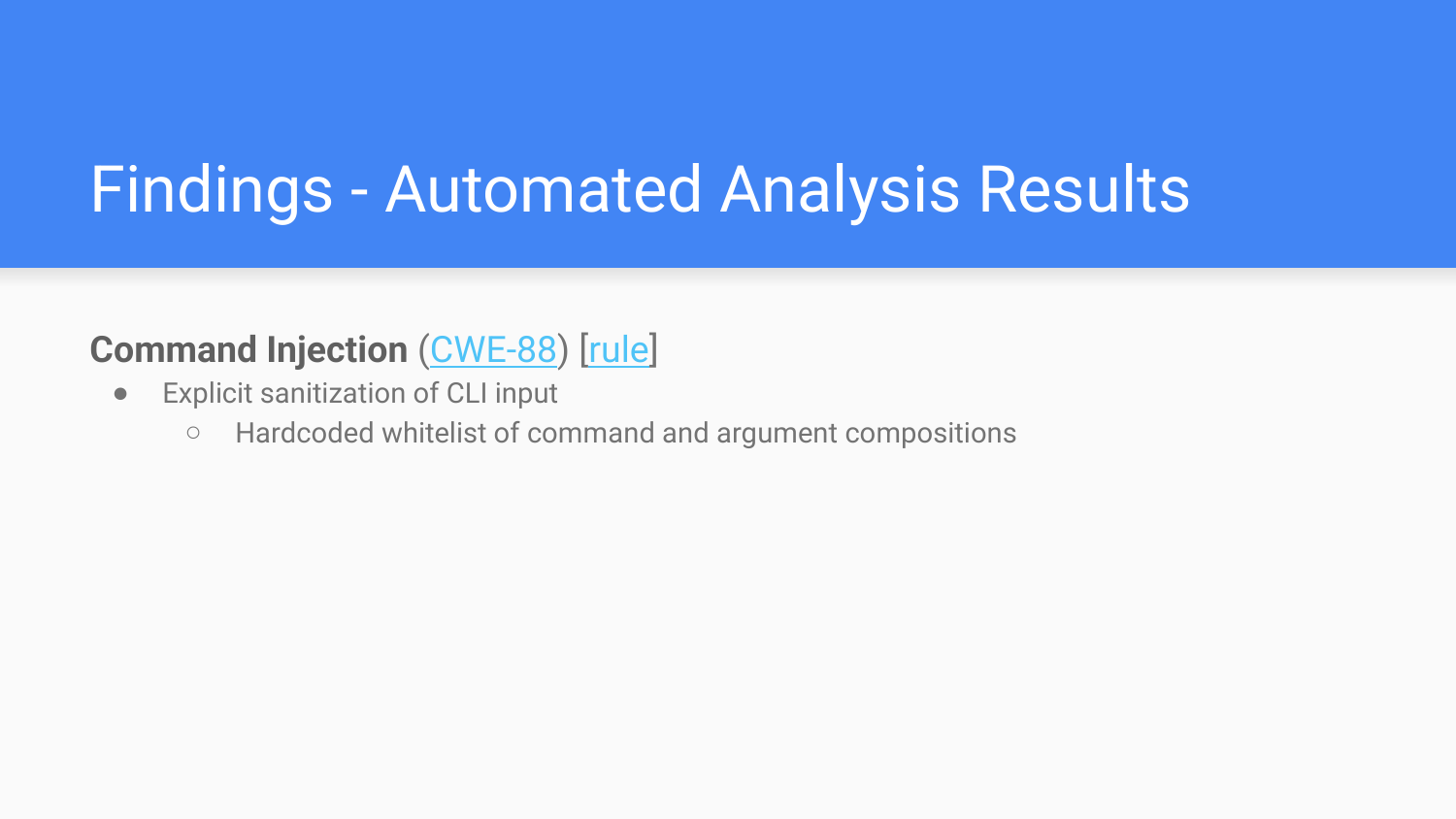

# Findings - Automated Analysis Results
Command Injection (CWE-88) [rule]
Explicit sanitization of CLI input
Hardcoded whitelist of command and argument compositions